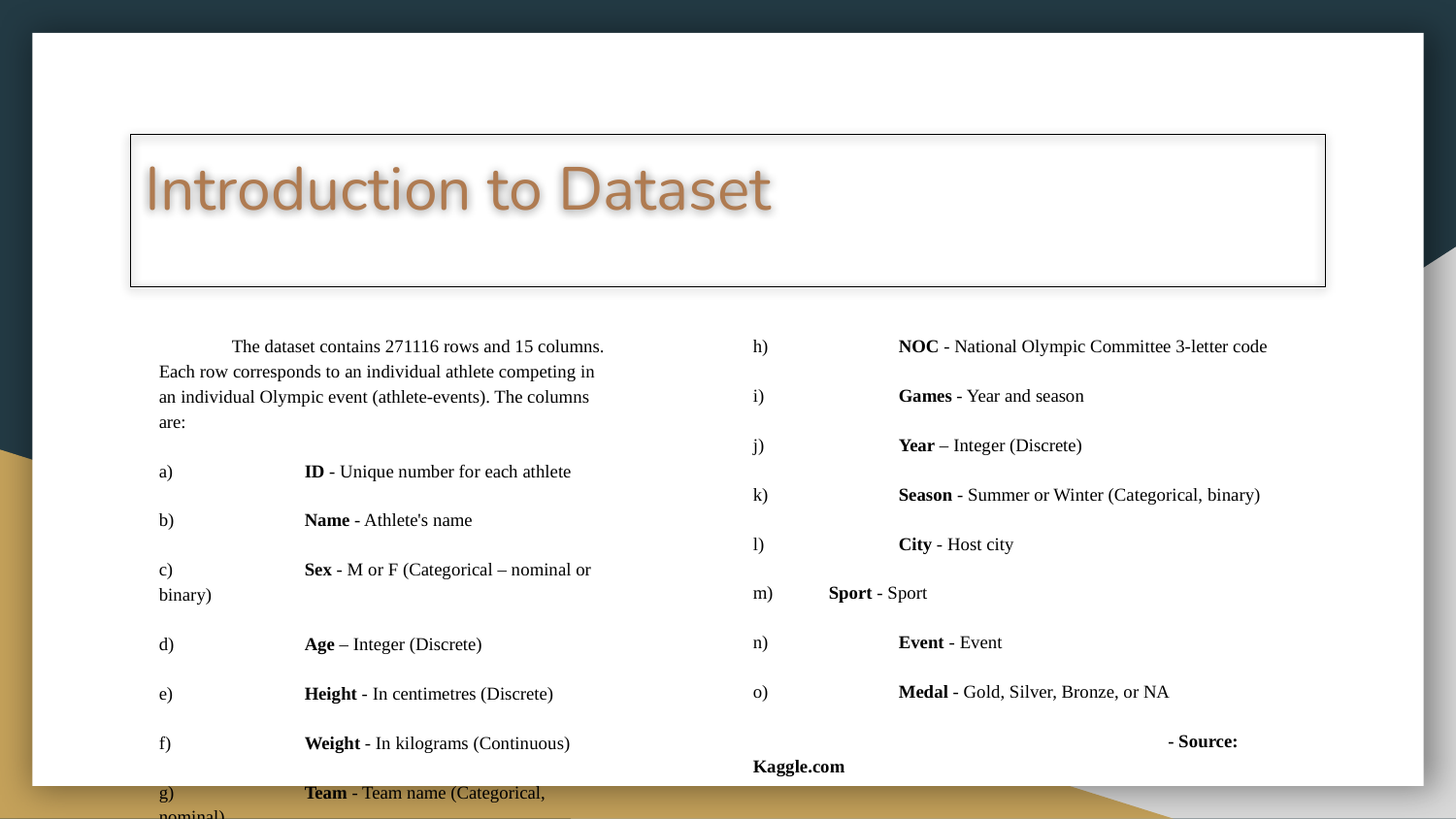

# Introduction to Dataset
The dataset contains 271116 rows and 15 columns. Each row corresponds to an individual athlete competing in an individual Olympic event (athlete-events). The columns are:
a) 	ID - Unique number for each athlete
b)	Name - Athlete's name
c) 	Sex - M or F (Categorical – nominal or binary)
d)	Age – Integer (Discrete)
e) 	Height - In centimetres (Discrete)
f) 	Weight - In kilograms (Continuous)
g)	Team - Team name (Categorical, nominal)

h)	NOC - National Olympic Committee 3-letter code
i)  	Games - Year and season
j)  	Year – Integer (Discrete)
k)	Season - Summer or Winter (Categorical, binary)
l)  	City - Host city
m)            Sport - Sport
n)	Event - Event
o)	Medal - Gold, Silver, Bronze, or NA
                                                                                          - Source: Kaggle.com